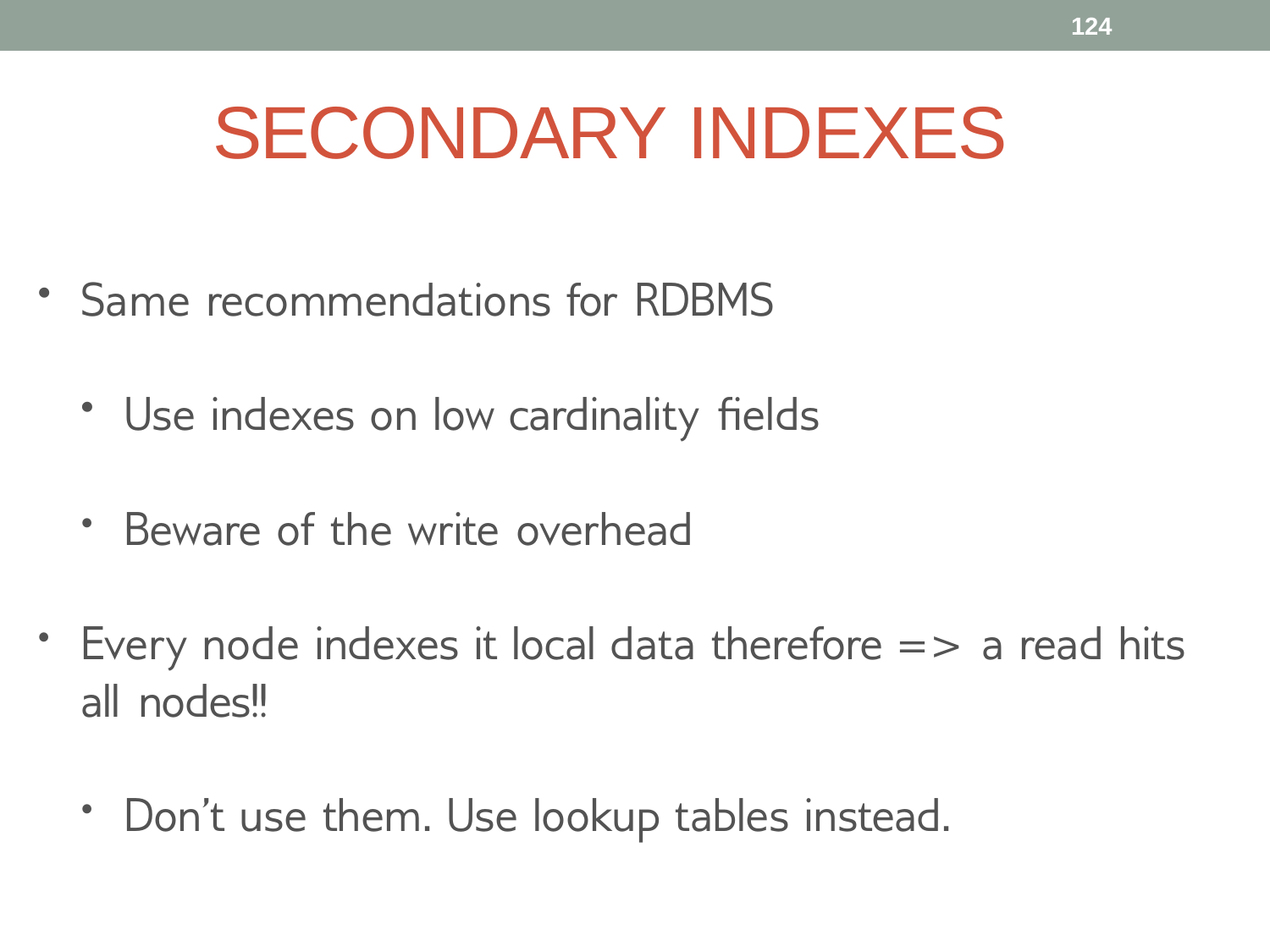

124
# SECONDARY INDEXES
Same recommendations for RDBMS

Use indexes on low cardinality fields

Beware of the write overhead

Every node indexes it local data therefore => a read hits all nodes!!

Don’t use them. Use lookup tables instead.